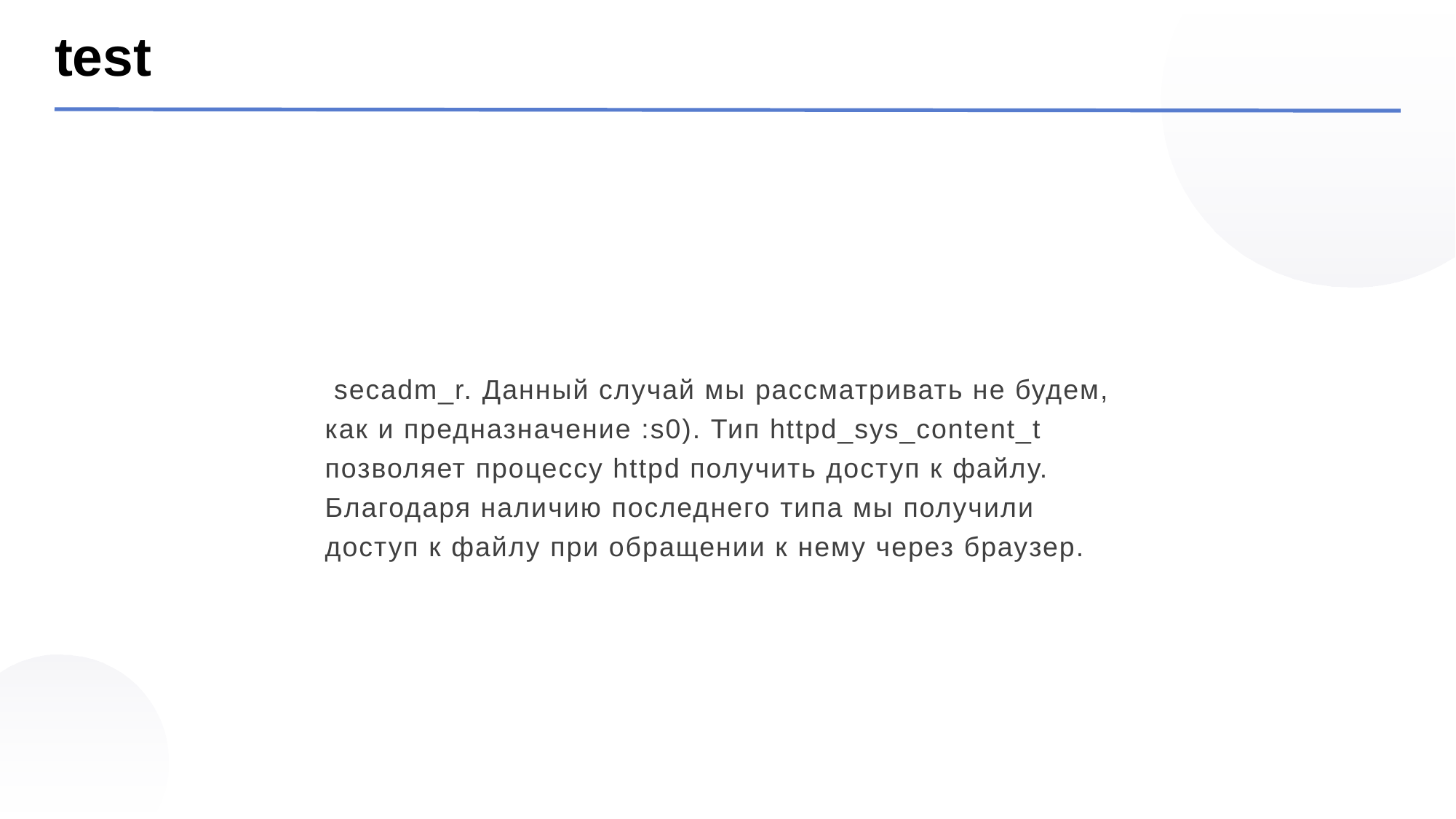

test
 secadm_r. Данный случай мы рассматривать не будем, как и предназначение :s0). Тип httpd_sys_content_t позволяет процессу httpd получить доступ к файлу. Благодаря наличию последнего типа мы получили доступ к файлу при обращении к нему через браузер.